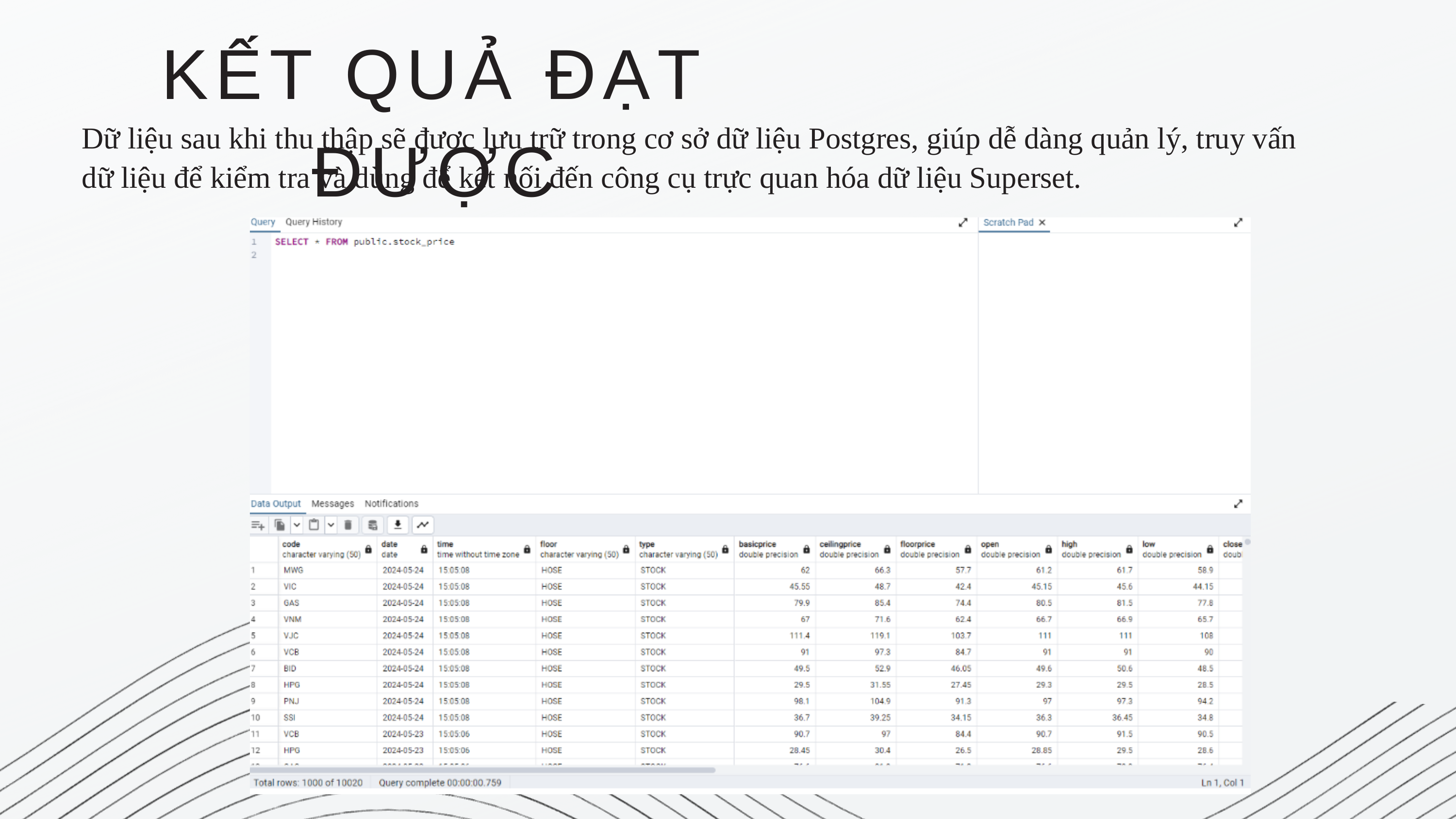

KẾT QUẢ ĐẠT ĐƯỢC
Dữ liệu sau khi thu thập sẽ được lưu trữ trong cơ sở dữ liệu Postgres, giúp dễ dàng quản lý, truy vấn dữ liệu để kiểm tra và dùng để kết nối đến công cụ trực quan hóa dữ liệu Superset.